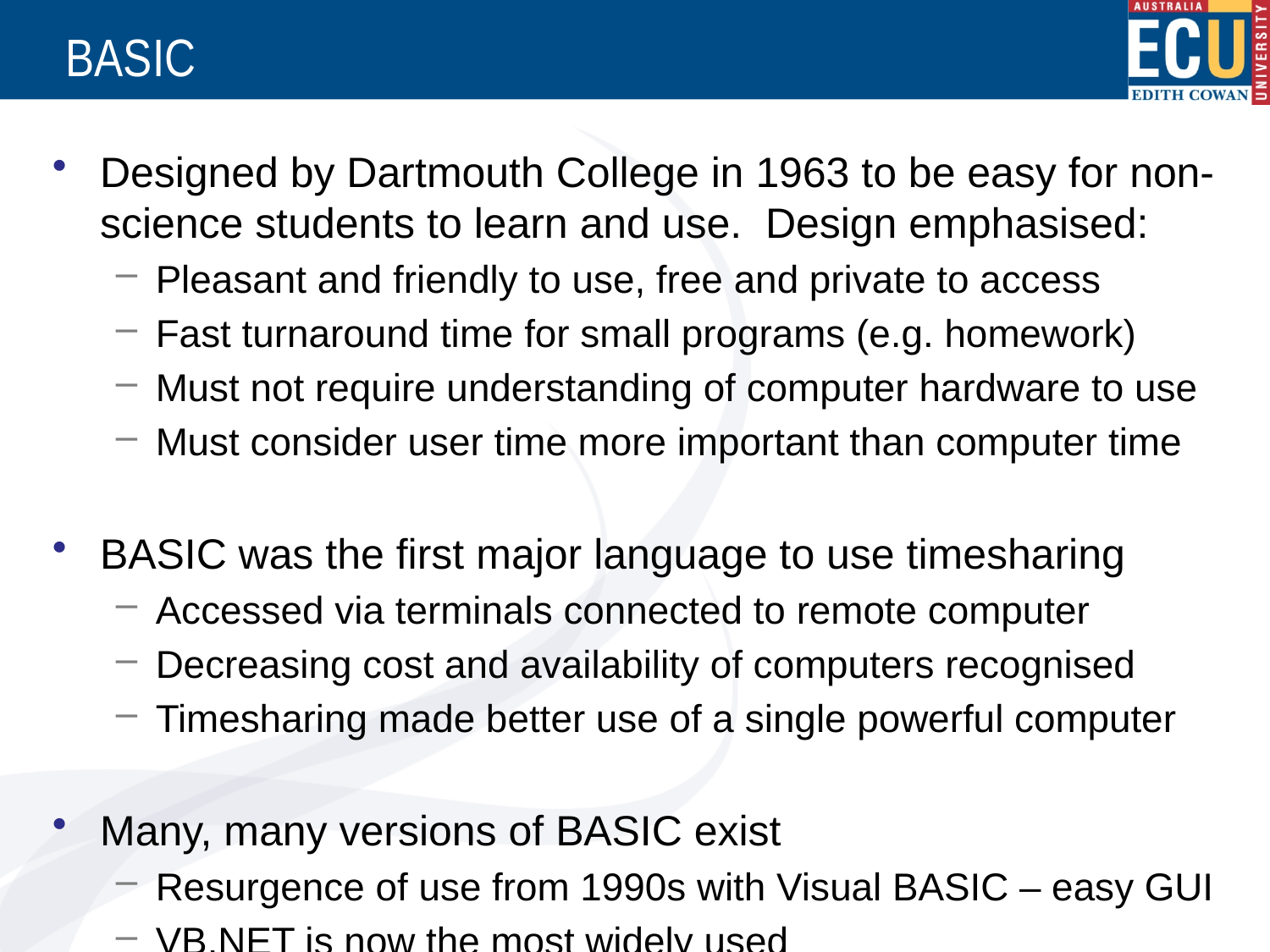

# BASIC
Designed by Dartmouth College in 1963 to be easy for non-science students to learn and use.  Design emphasised:
Pleasant and friendly to use, free and private to access
Fast turnaround time for small programs (e.g. homework)
Must not require understanding of computer hardware to use
Must consider user time more important than computer time

BASIC was the first major language to use timesharing
Accessed via terminals connected to remote computer
Decreasing cost and availability of computers recognised
Timesharing made better use of a single powerful computer

Many, many versions of BASIC exist
Resurgence of use from 1990s with Visual BASIC – easy GUI
VB.NET is now the most widely used